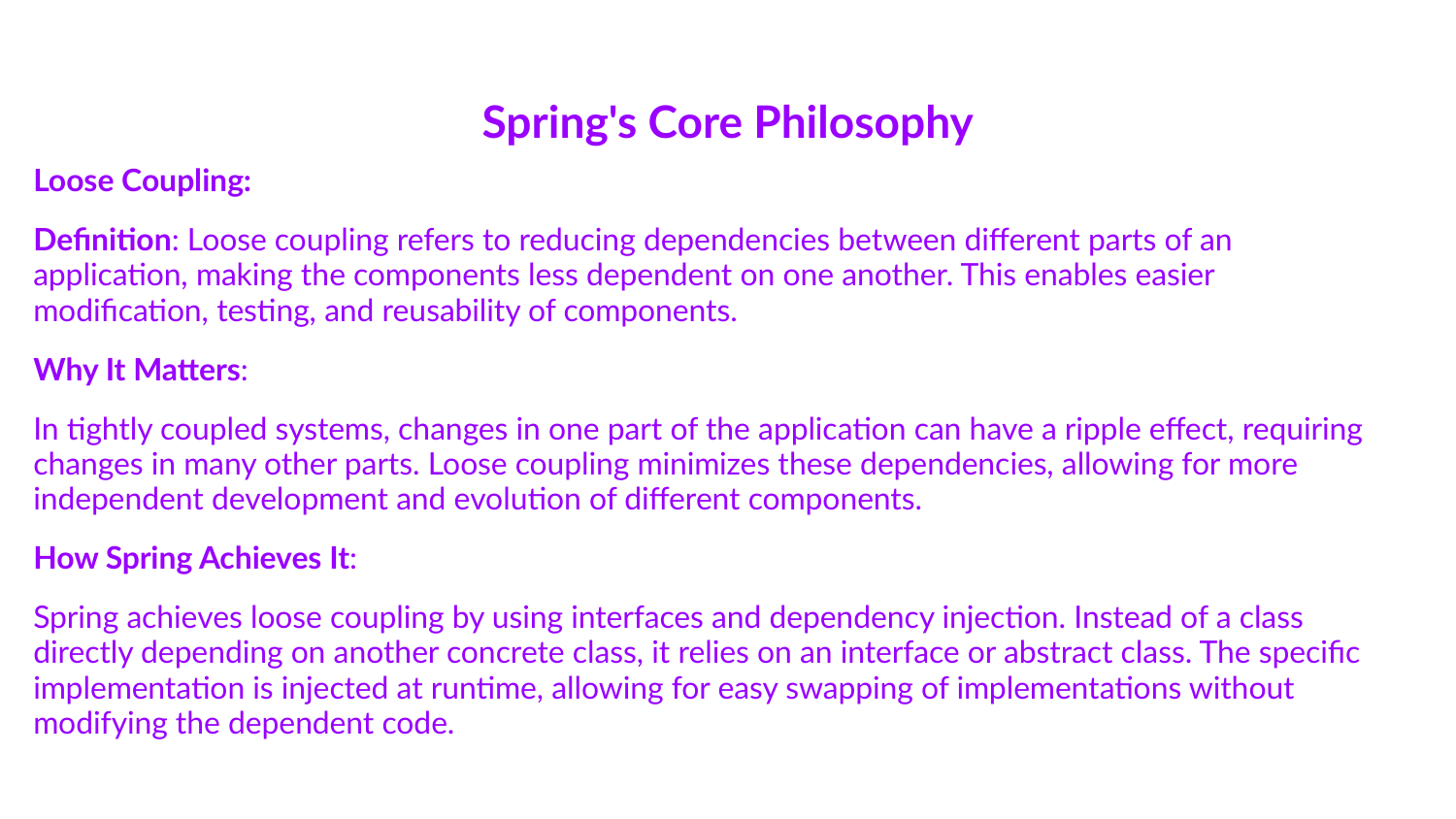

# Spring's Core Philosophy
Loose Coupling:
Definition: Loose coupling refers to reducing dependencies between different parts of an application, making the components less dependent on one another. This enables easier modification, testing, and reusability of components.
Why It Matters:
In tightly coupled systems, changes in one part of the application can have a ripple effect, requiring changes in many other parts. Loose coupling minimizes these dependencies, allowing for more independent development and evolution of different components.
How Spring Achieves It:
Spring achieves loose coupling by using interfaces and dependency injection. Instead of a class directly depending on another concrete class, it relies on an interface or abstract class. The specific implementation is injected at runtime, allowing for easy swapping of implementations without modifying the dependent code.